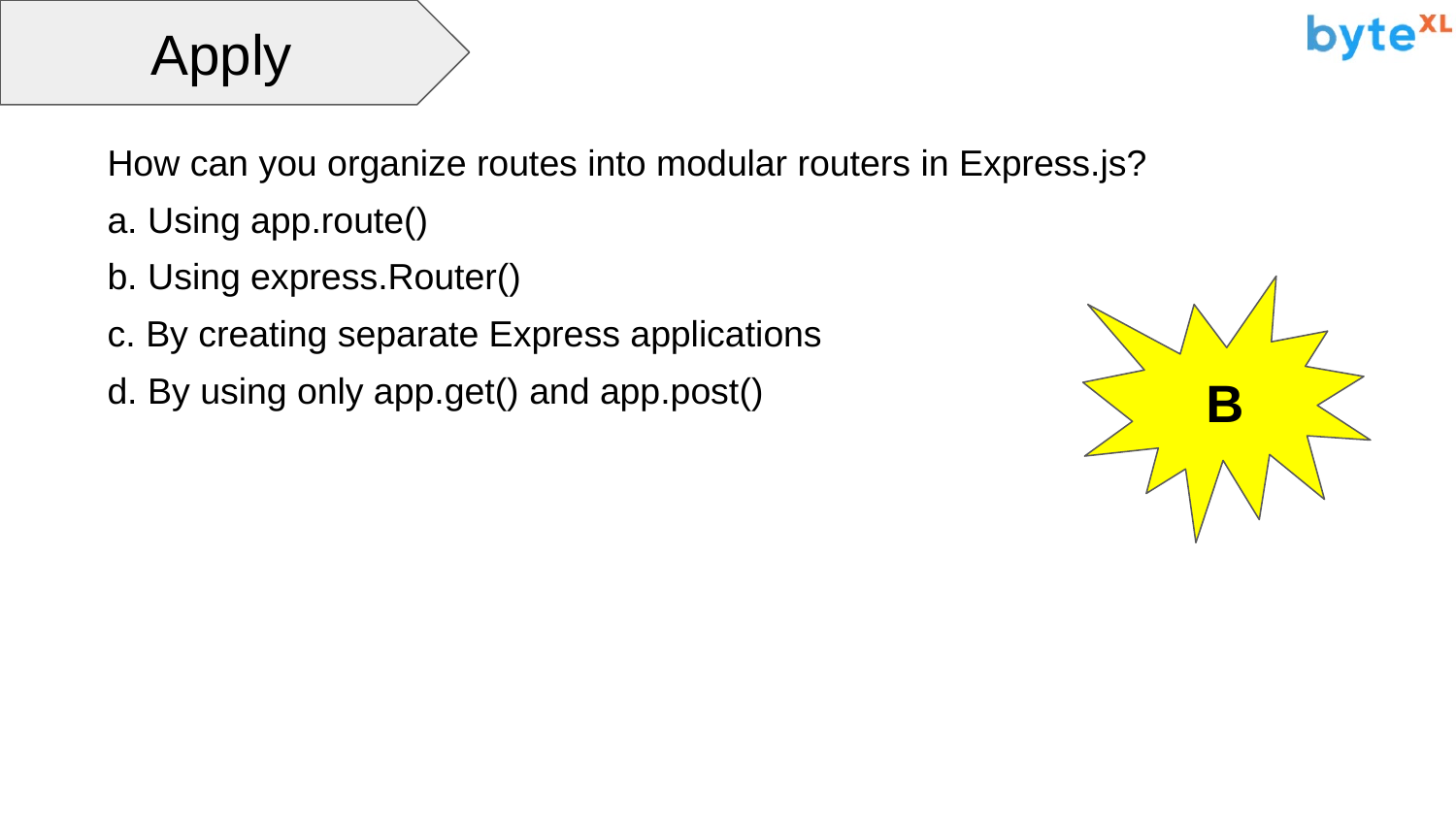

Apply
How can you organize routes into modular routers in Express.js?
a. Using app.route()
b. Using express.Router()
c. By creating separate Express applications
d. By using only app.get() and app.post()

B